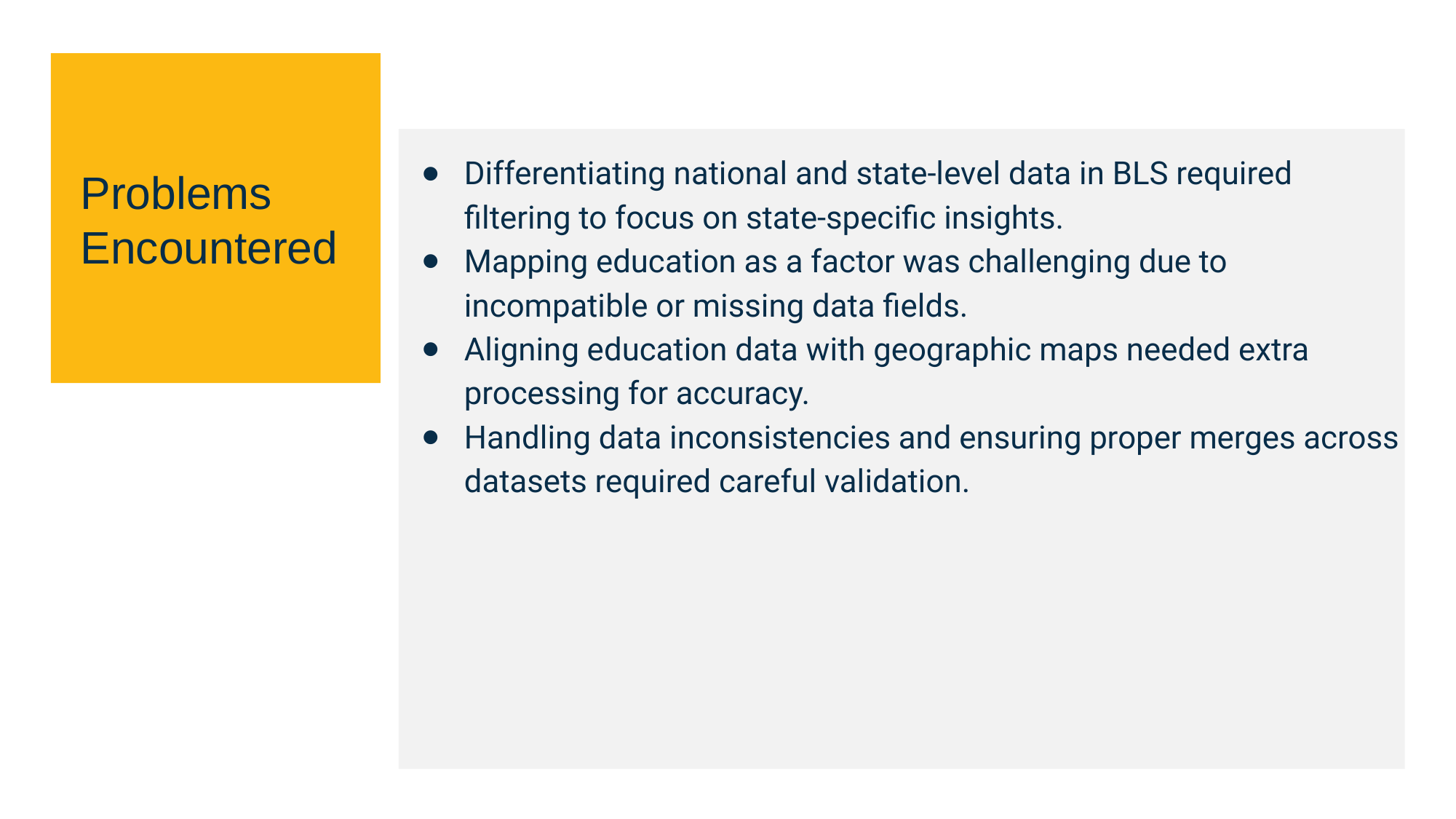

Differentiating national and state-level data in BLS required filtering to focus on state-specific insights.
Mapping education as a factor was challenging due to incompatible or missing data fields.
Aligning education data with geographic maps needed extra processing for accuracy.
Handling data inconsistencies and ensuring proper merges across datasets required careful validation.

Problems Encountered